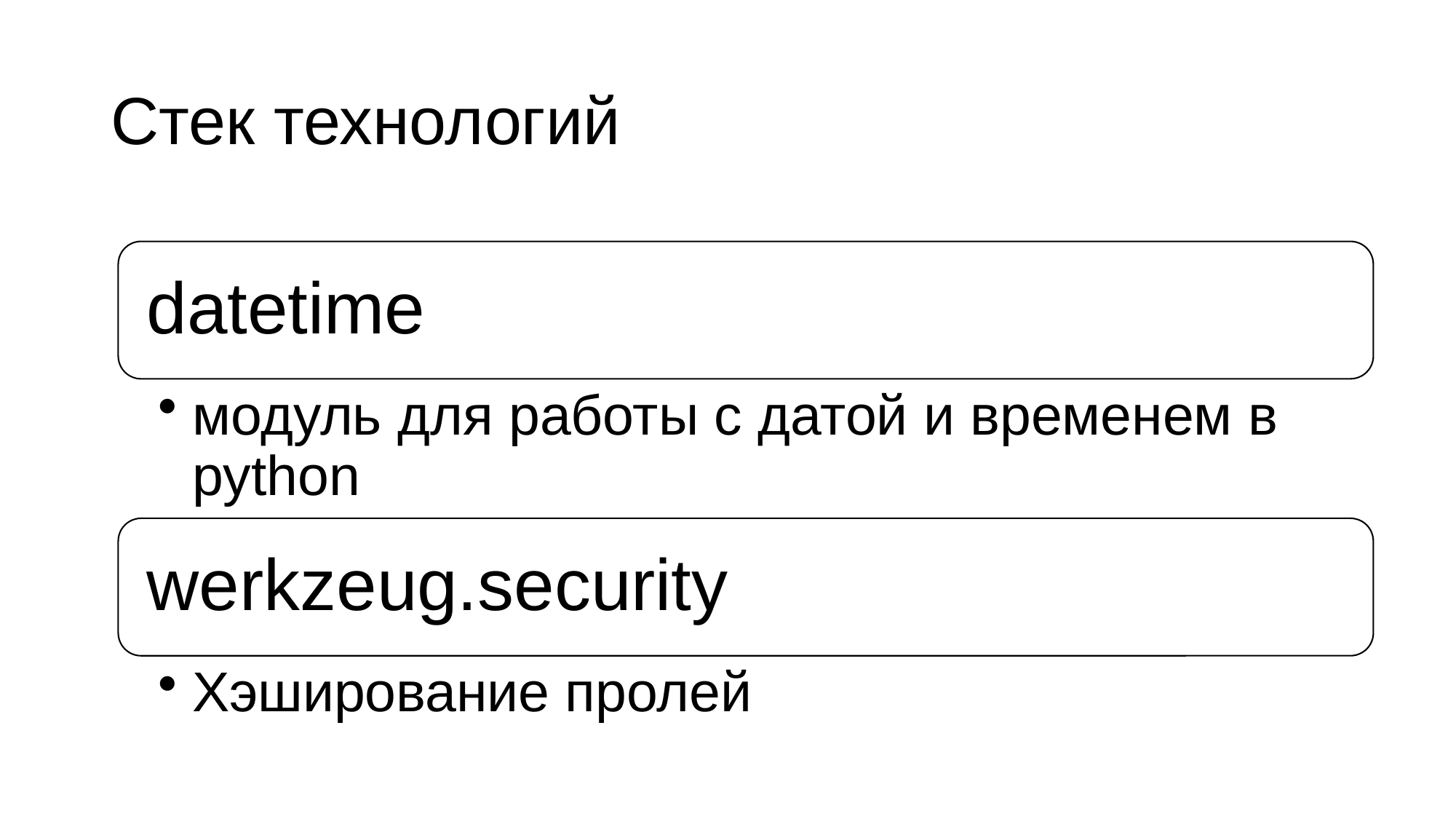

# Стек технологий

datetime
модуль для работы с датой и временем в python
werkzeug.security
Хэширование пролей